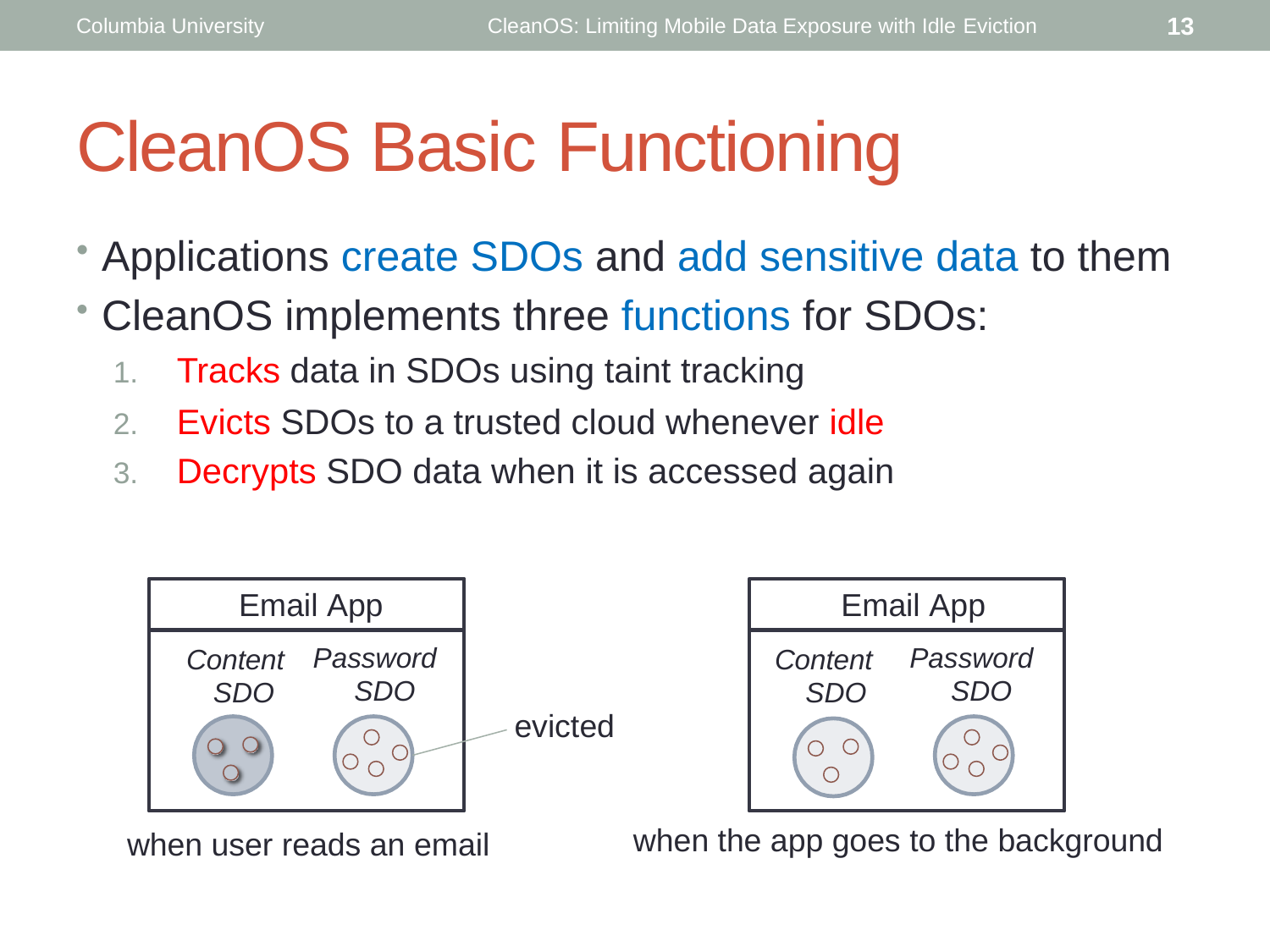

13
Columbia University
CleanOS: Limiting Mobile Data Exposure with Idle Eviction
CleanOS Basic Functioning
Applications create SDOs and add sensitive data to them
CleanOS implements three functions for SDOs:
Tracks data in SDOs using taint tracking
Evicts SDOs to a trusted cloud whenever idle
Decrypts SDO data when it is accessed again

Email App
Email App

Password  SDO
Password  SDO
Content  SDO
Content  SDO
evicted

when the app goes to the background
when user reads an email